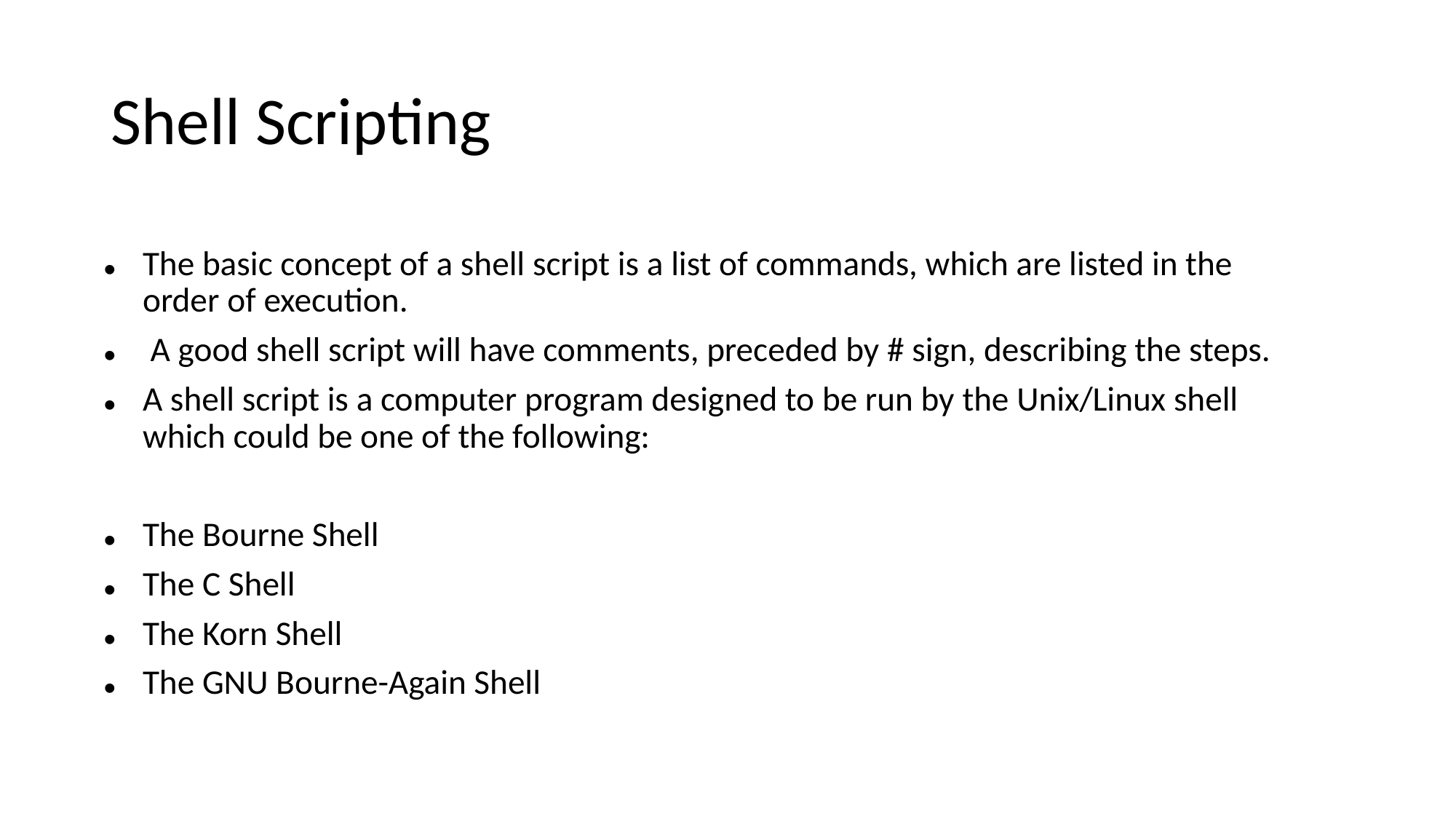

The basic concept of a shell script is a list of commands, which are listed in the order of execution.
 A good shell script will have comments, preceded by # sign, describing the steps.
A shell script is a computer program designed to be run by the Unix/Linux shell which could be one of the following:

The Bourne Shell
The C Shell
The Korn Shell
The GNU Bourne-Again Shell
# Shell Scripting